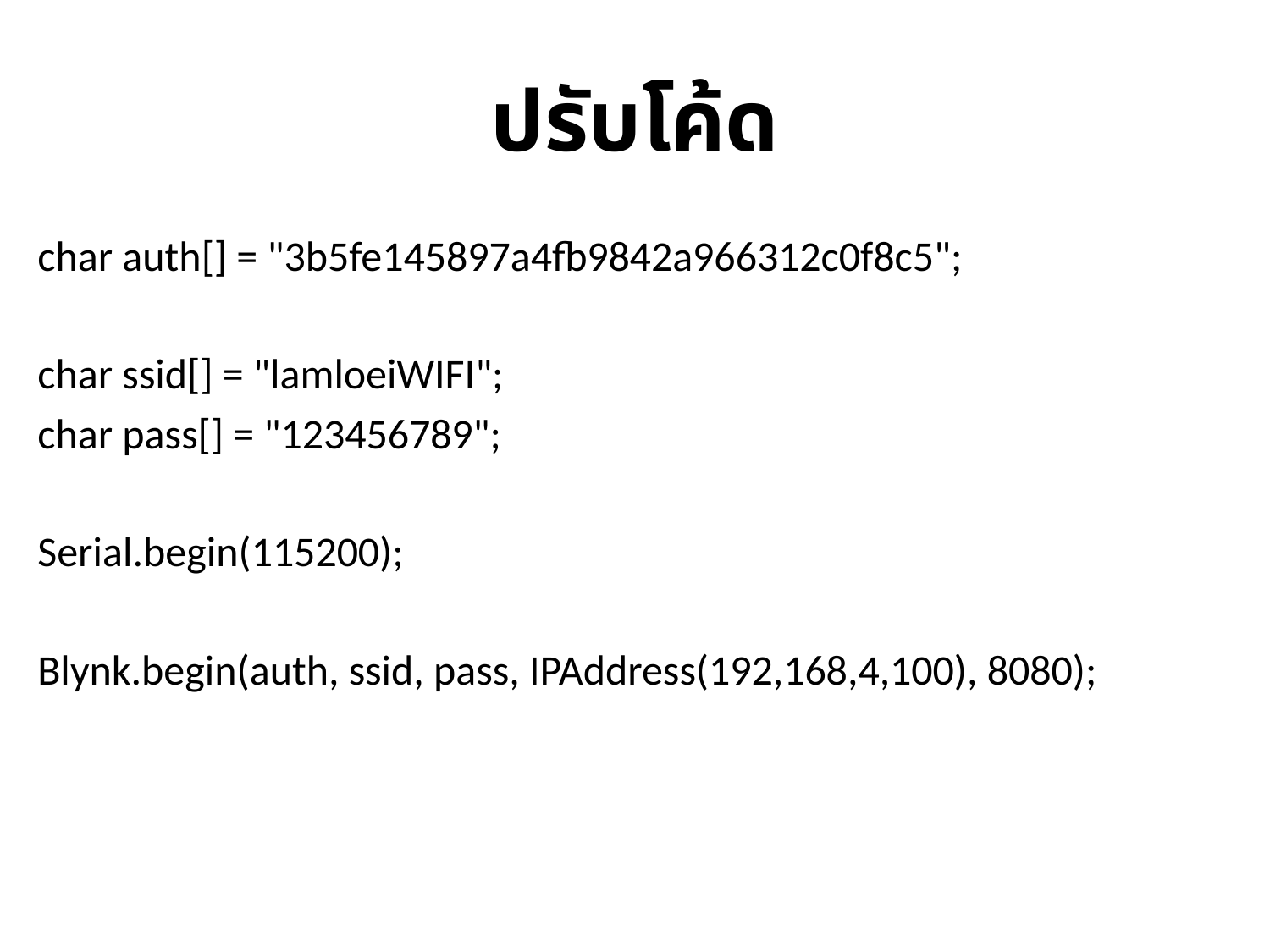

# ปรับโค้ด
char auth[] = "3b5fe145897a4fb9842a966312c0f8c5";

char ssid[] = "lamloeiWIFI";
char pass[] = "123456789";

Serial.begin(115200);

Blynk.begin(auth, ssid, pass, IPAddress(192,168,4,100), 8080);